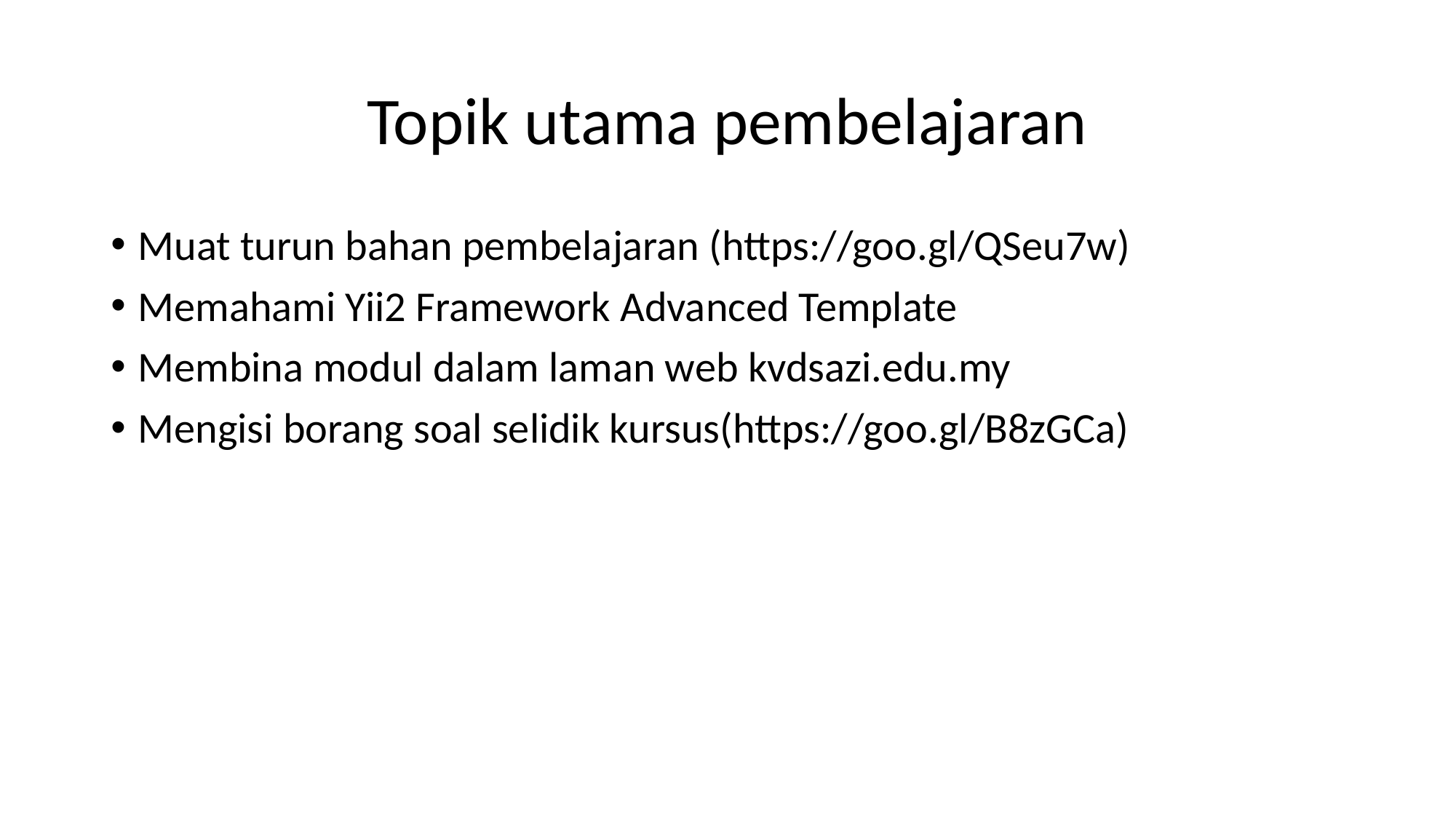

# Topik utama pembelajaran
Muat turun bahan pembelajaran (https://goo.gl/QSeu7w)
Memahami Yii2 Framework Advanced Template
Membina modul dalam laman web kvdsazi.edu.my
Mengisi borang soal selidik kursus(https://goo.gl/B8zGCa)